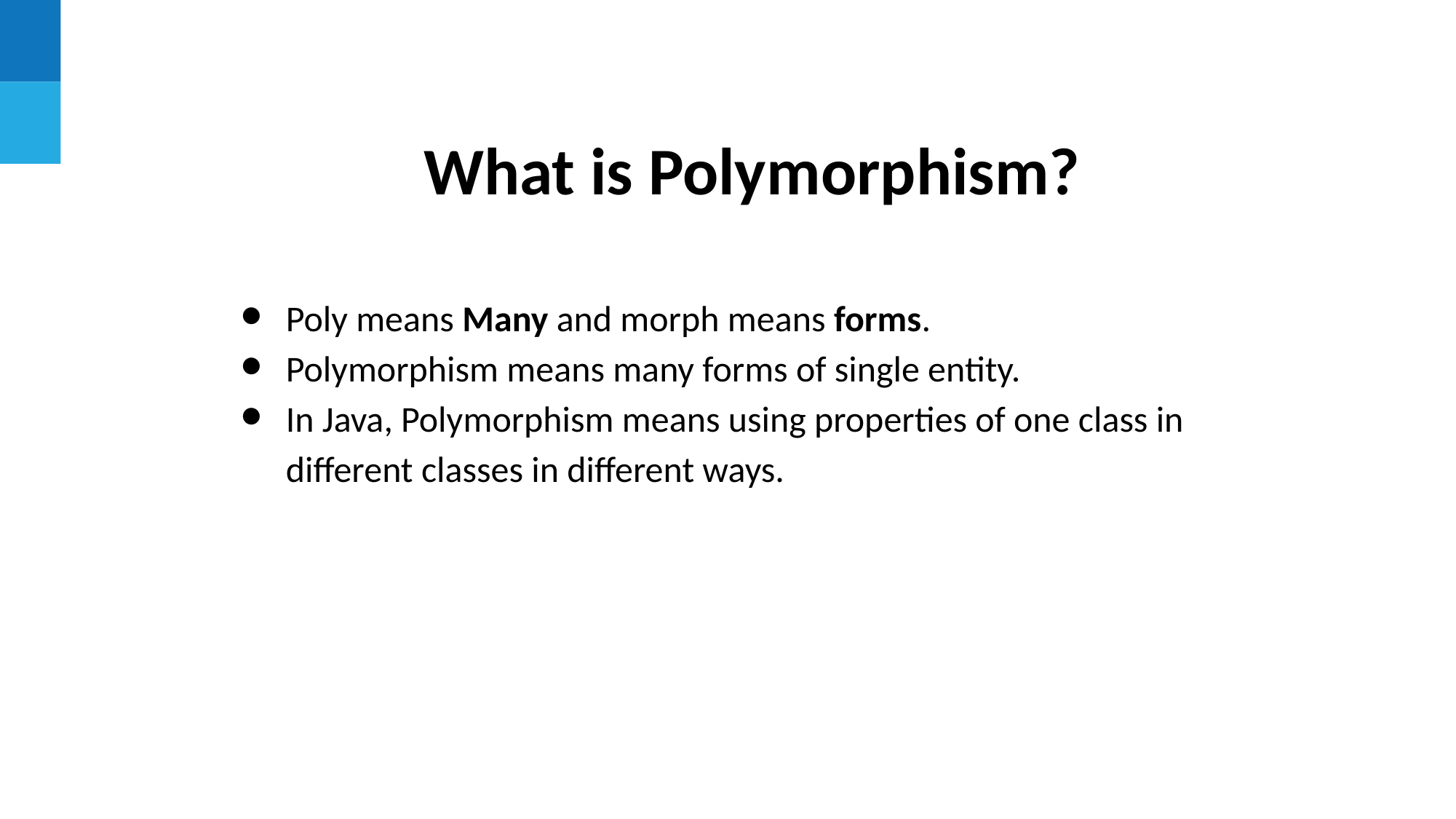

What is Polymorphism?
Poly means Many and morph means forms.
Polymorphism means many forms of single entity.
In Java, Polymorphism means using properties of one class in different classes in different ways.